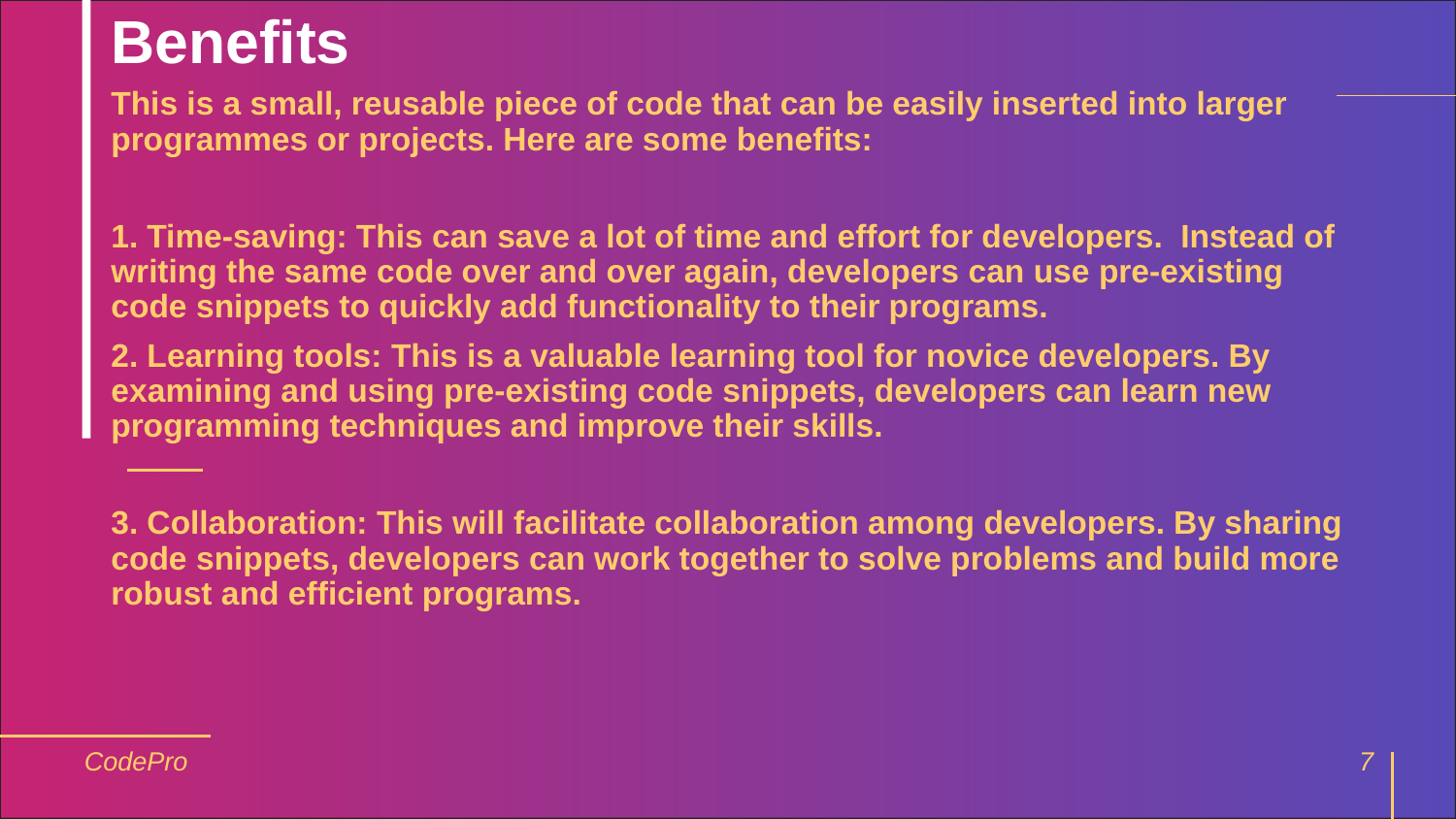

# Benefits
This is a small, reusable piece of code that can be easily inserted into larger programmes or projects. Here are some benefits:

1. Time-saving: This can save a lot of time and effort for developers.  Instead of writing the same code over and over again, developers can use pre-existing code snippets to quickly add functionality to their programs.
2. Learning tools: This is a valuable learning tool for novice developers. By examining and using pre-existing code snippets, developers can learn new programming techniques and improve their skills.

3. Collaboration: This will facilitate collaboration among developers. By sharing code snippets, developers can work together to solve problems and build more robust and efficient programs.

CodePro
7